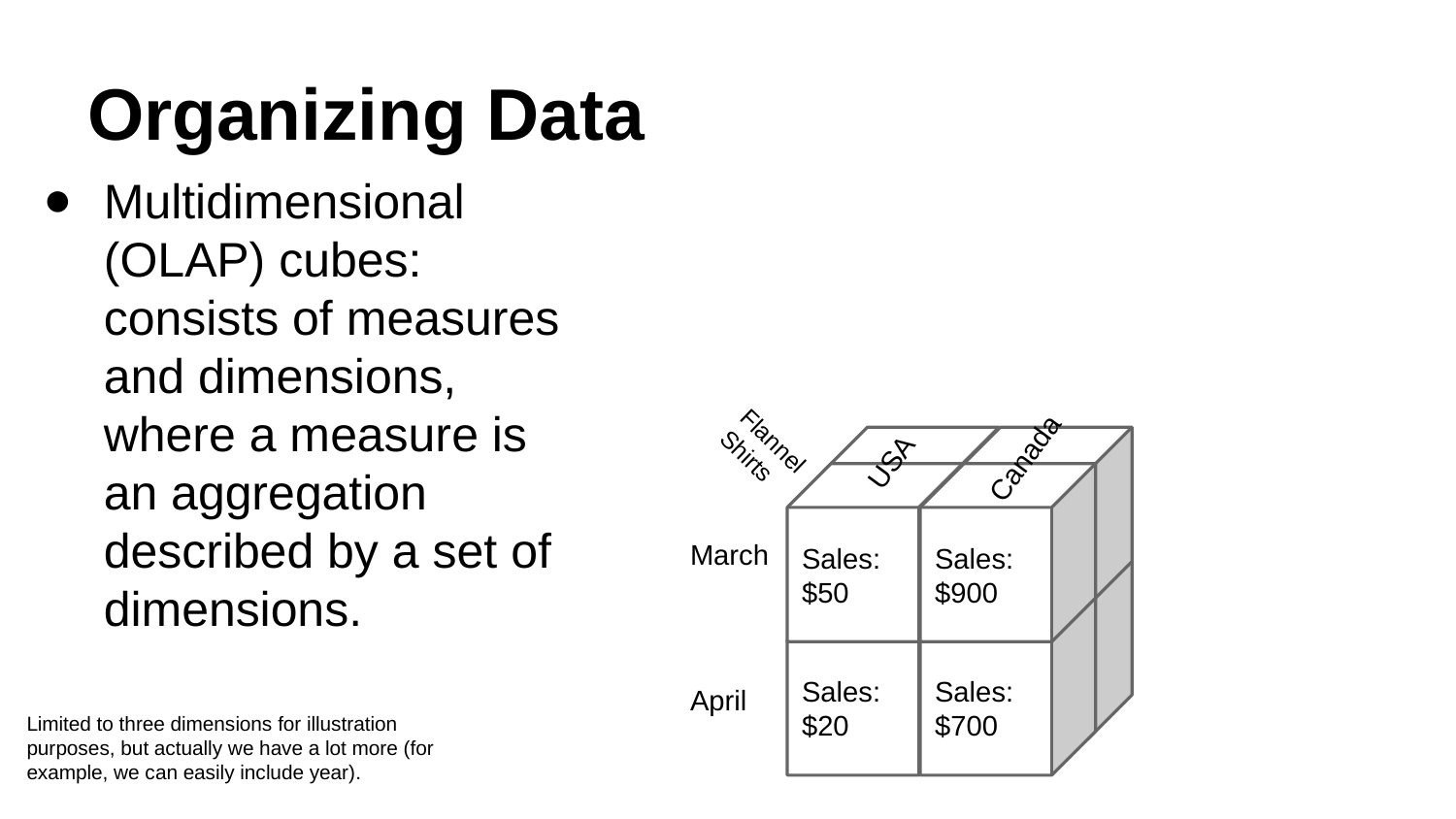

# Organizing Data
Multidimensional (OLAP) cubes: consists of measures and dimensions, where a measure is an aggregation described by a set of dimensions.

Flannel Shirts
Canada
USA

Sales: $50
Sales:
$900
March

Sales: $20
Sales:
$700
April
Limited to three dimensions for illustration purposes, but actually we have a lot more (for example, we can easily include year).